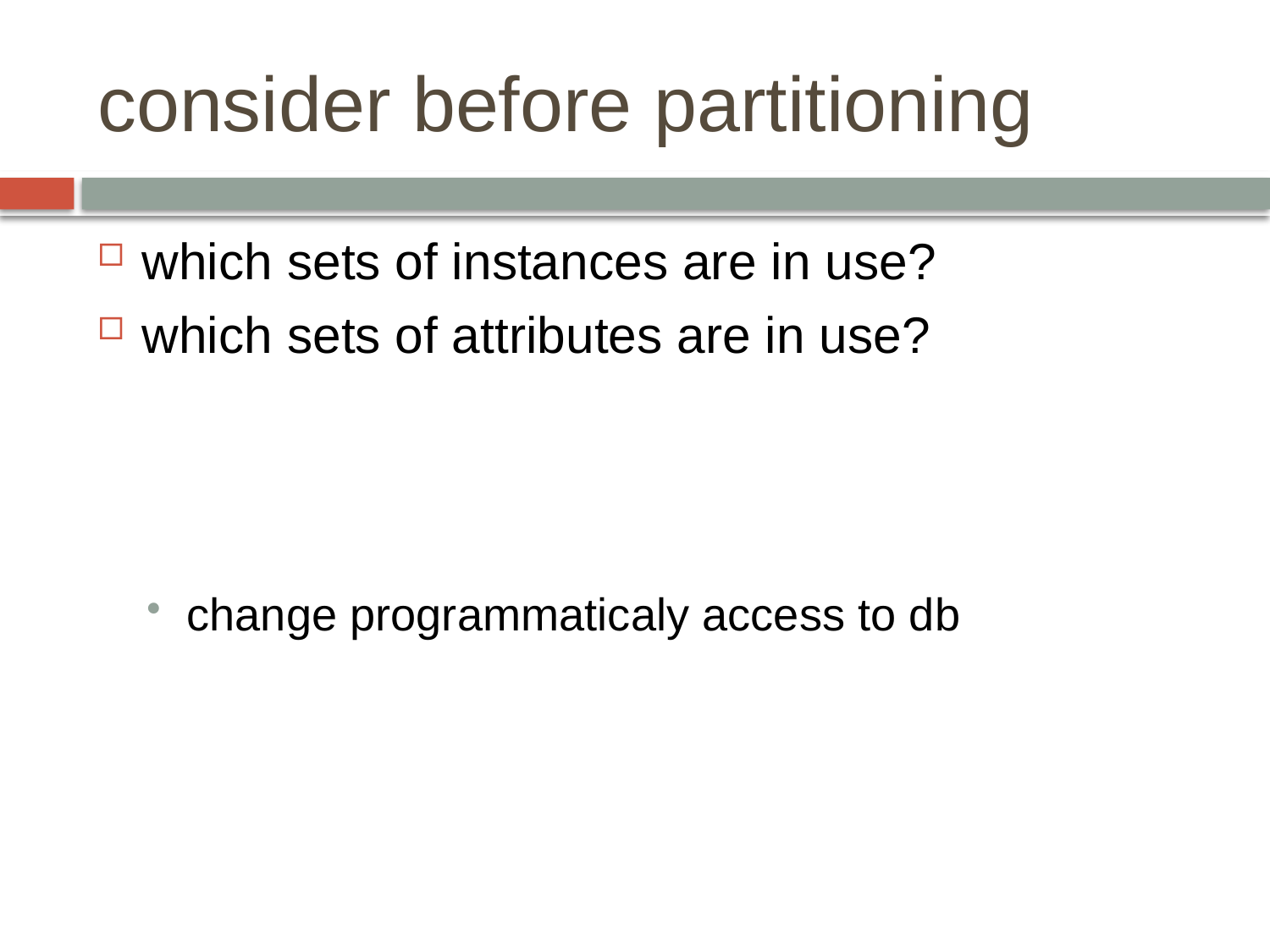

# consider before partitioning
which sets of instances are in use?
which sets of attributes are in use?

change programmaticaly access to db